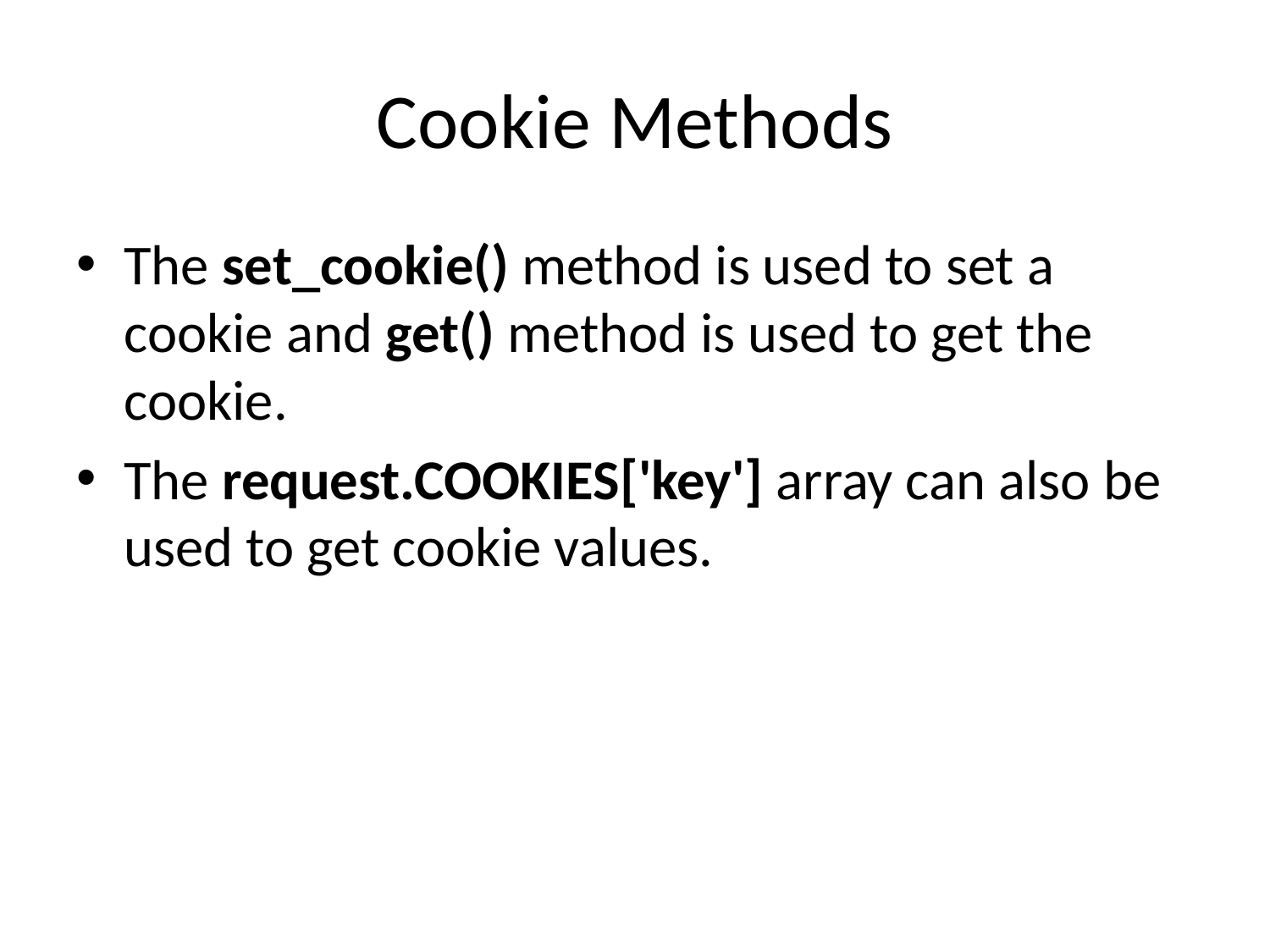

# Cookie Methods
The set_cookie() method is used to set a cookie and get() method is used to get the cookie.
The request.COOKIES['key'] array can also be used to get cookie values.